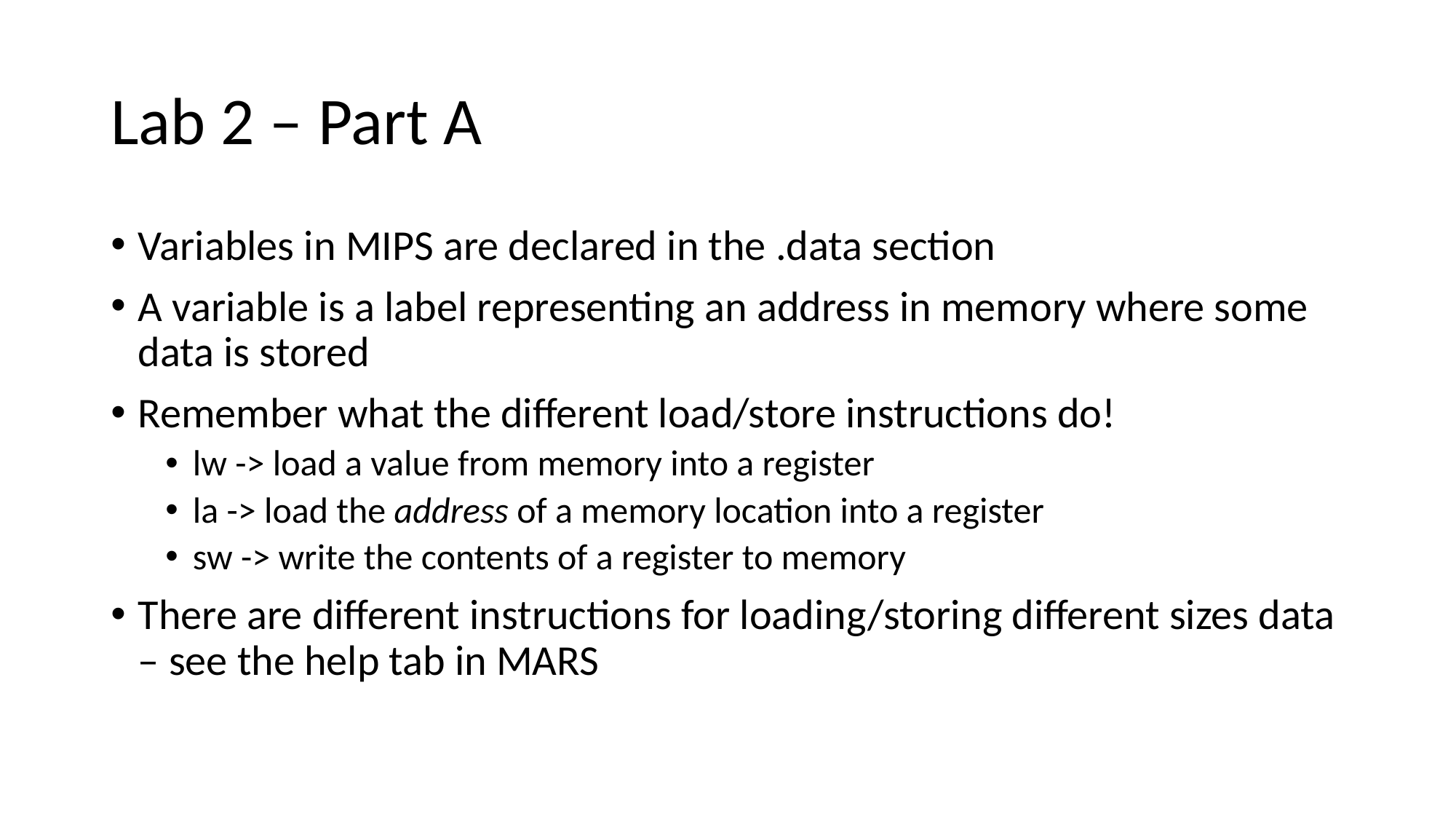

# Lab 2 – Part A
Variables in MIPS are declared in the .data section
A variable is a label representing an address in memory where some data is stored
Remember what the different load/store instructions do!
lw -> load a value from memory into a register
la -> load the address of a memory location into a register
sw -> write the contents of a register to memory
There are different instructions for loading/storing different sizes data – see the help tab in MARS